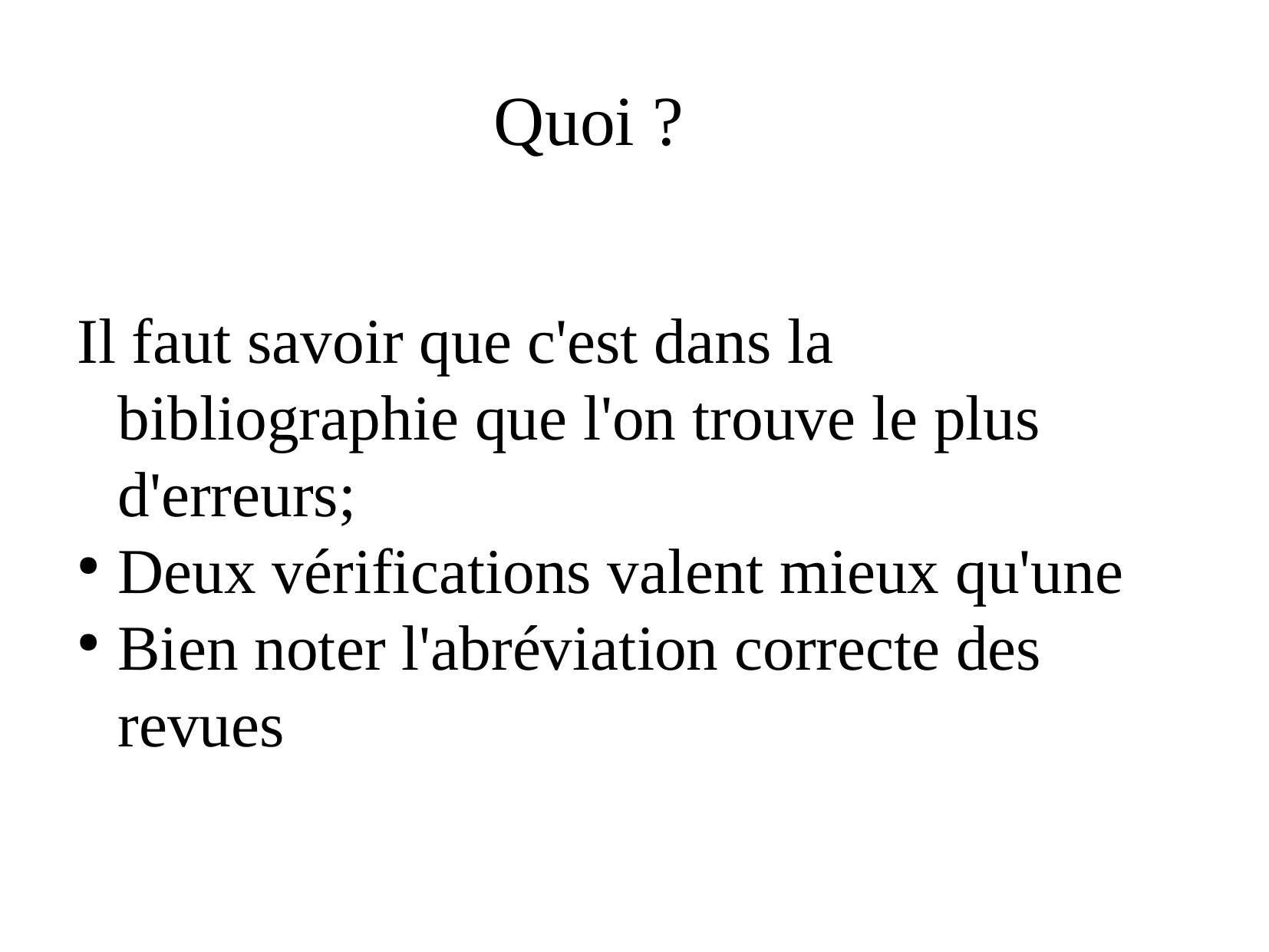

Quoi ?

Il faut savoir que c'est dans la bibliographie que l'on trouve le plus d'erreurs;
Deux vérifications valent mieux qu'une
Bien noter l'abréviation correcte des revues